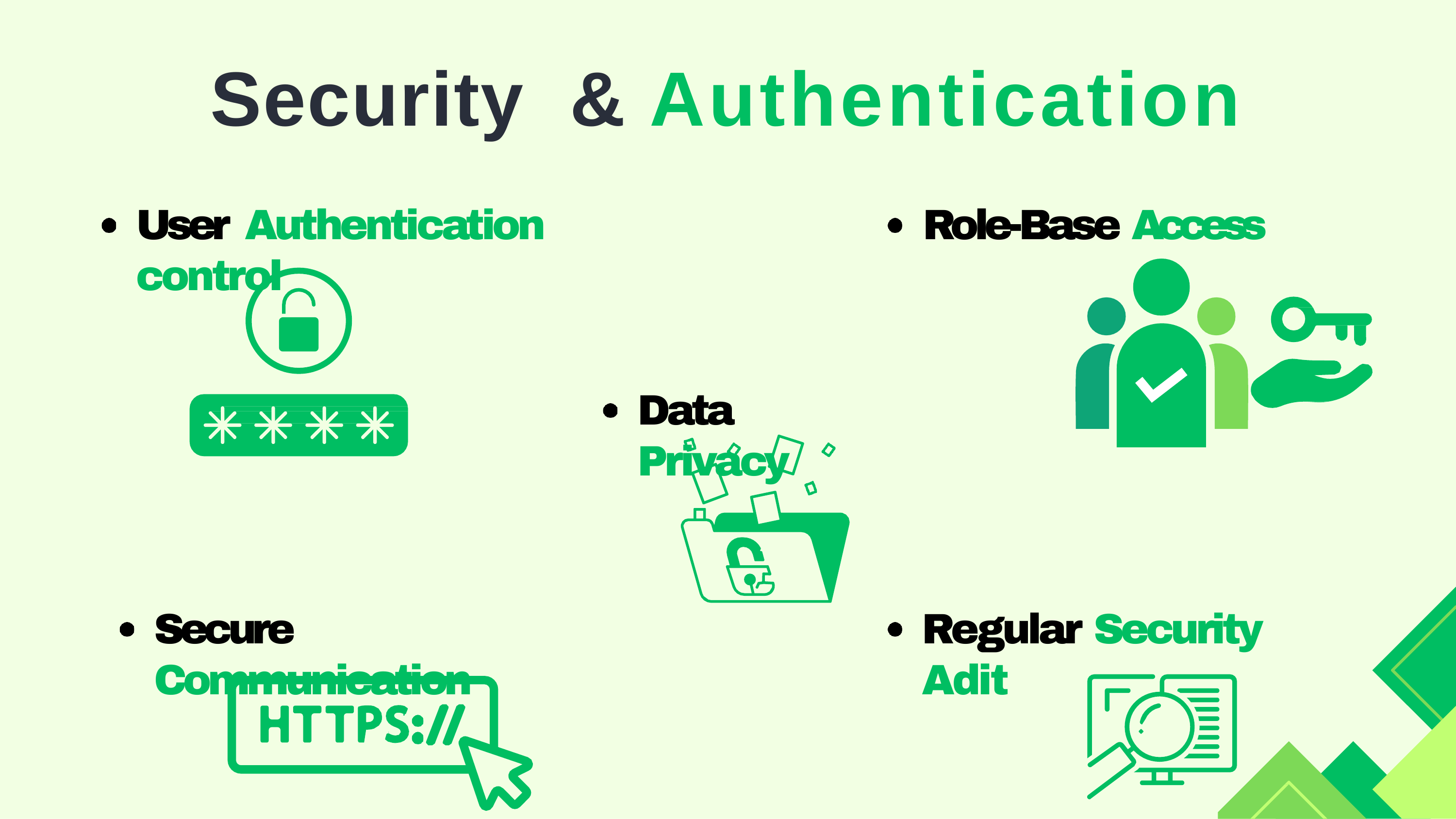

# Security	& Authentication
User Authentication	Role-Base Access control

Data Privacy

Secure Communication
Regular Security Adit